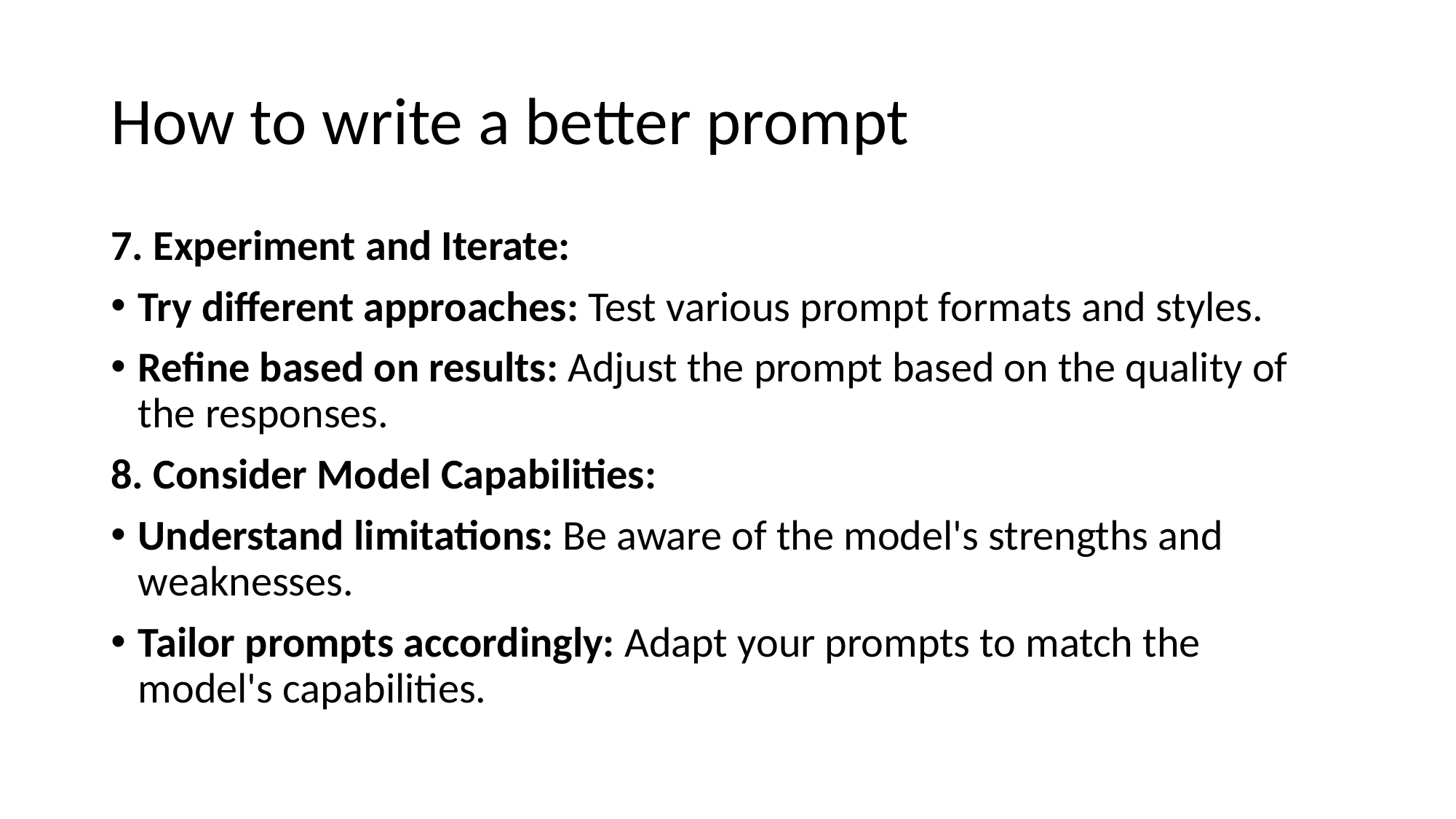

# How to write a better prompt
7. Experiment and Iterate:
Try different approaches: Test various prompt formats and styles.
Refine based on results: Adjust the prompt based on the quality of the responses.
8. Consider Model Capabilities:
Understand limitations: Be aware of the model's strengths and weaknesses.
Tailor prompts accordingly: Adapt your prompts to match the model's capabilities.